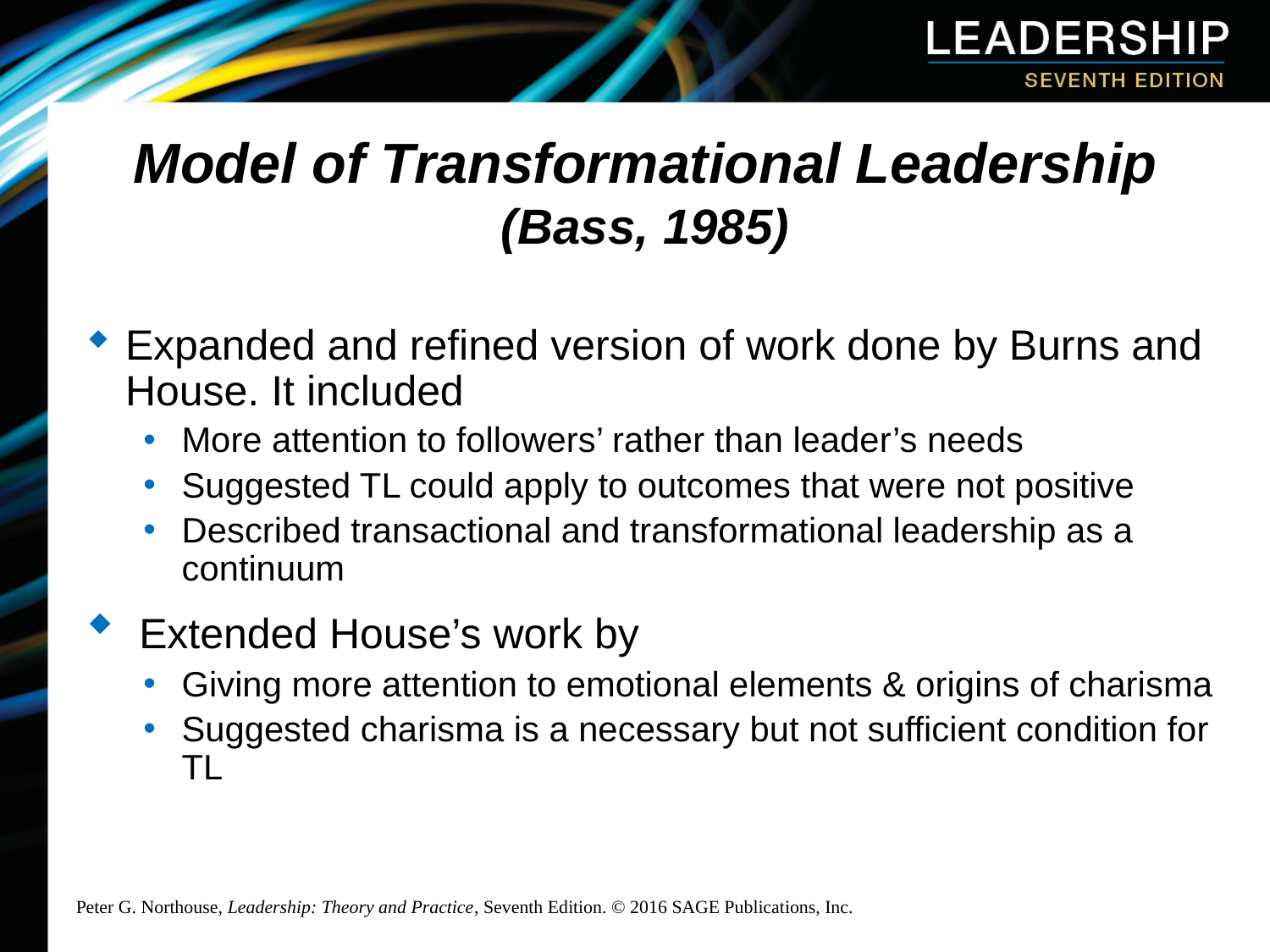

# Model of Transformational Leadership (Bass, 1985)
Expanded and refined version of work done by Burns and House. It included
More attention to followers’ rather than leader’s needs
Suggested TL could apply to outcomes that were not positive
Described transactional and transformational leadership as a continuum
 Extended House’s work by
Giving more attention to emotional elements & origins of charisma
Suggested charisma is a necessary but not sufficient condition for TL
Peter G. Northouse, Leadership: Theory and Practice, Seventh Edition. © 2016 SAGE Publications, Inc.